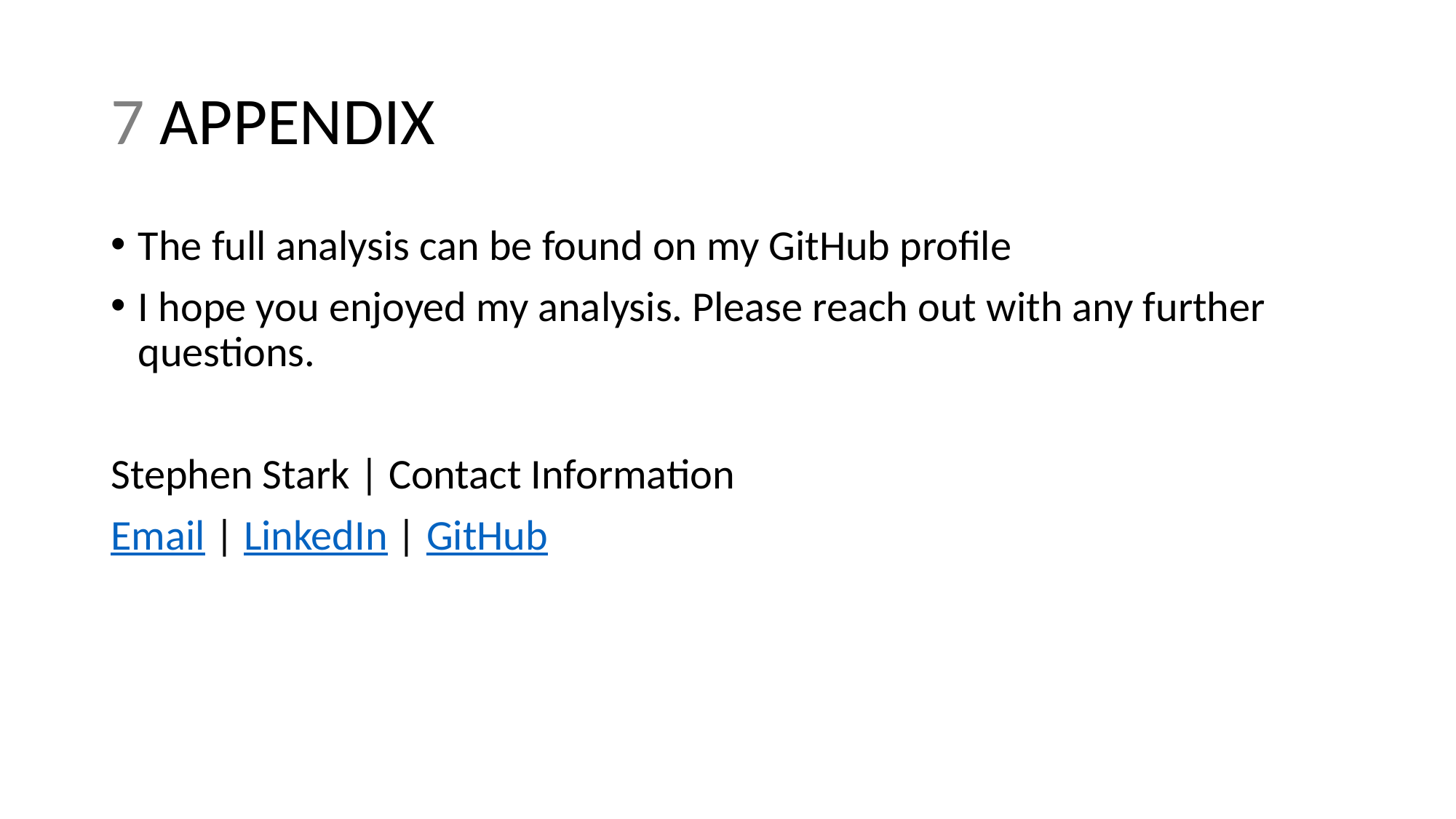

# 7 APPENDIX
The full analysis can be found on my GitHub profile
I hope you enjoyed my analysis. Please reach out with any further questions.

Stephen Stark | Contact Information
Email | LinkedIn | GitHub